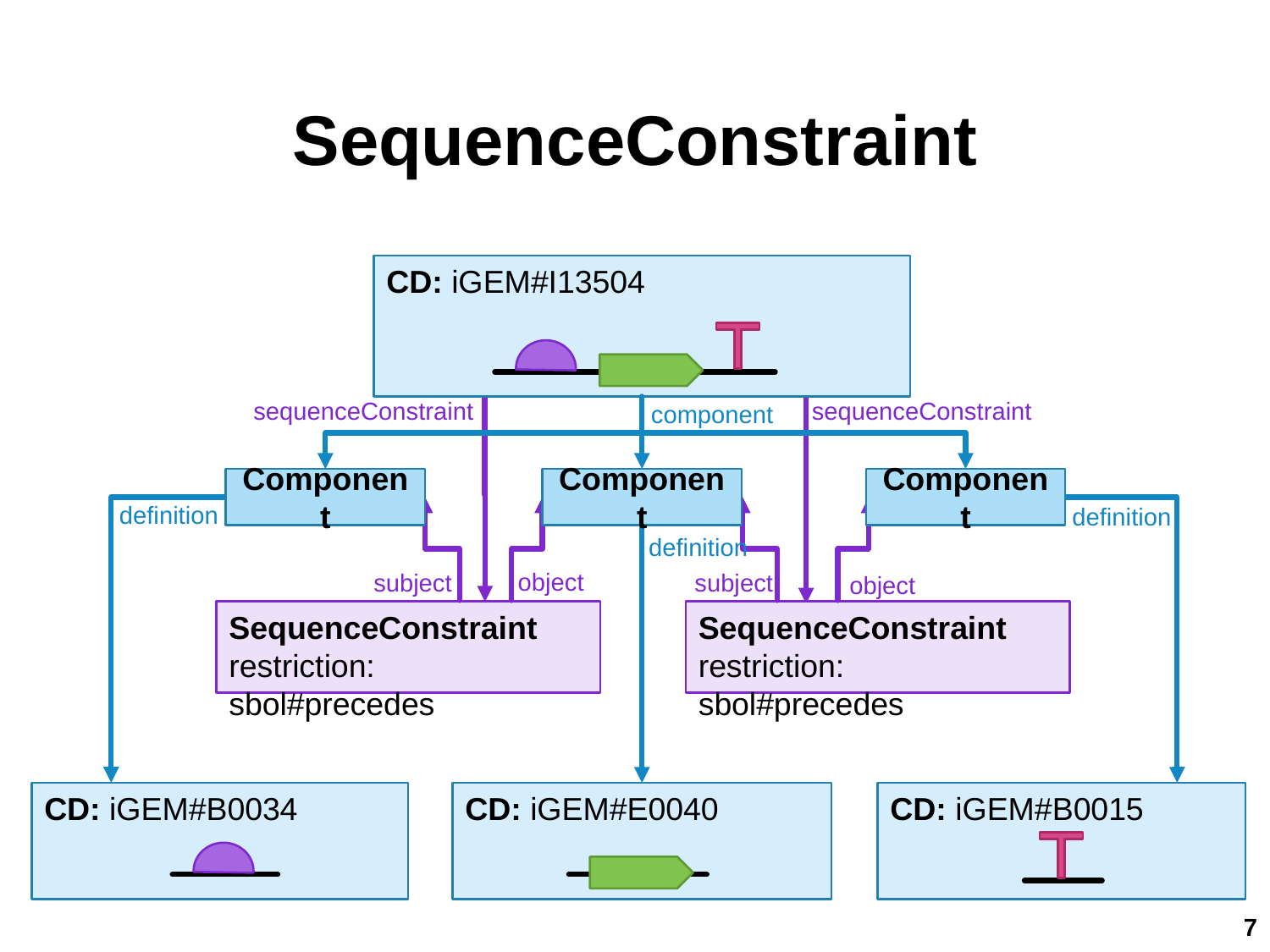

# SequenceConstraint
CD: iGEM#I13504

sequenceConstraint
sequenceConstraint
object
subject
subject
object
SequenceConstraint
restriction: sbol#precedes

SequenceConstraint
restriction: sbol#precedes

component
Component
Component
Component
definition
definition
definition
CD: iGEM#B0015
CD: iGEM#B0034
CD: iGEM#E0040

7